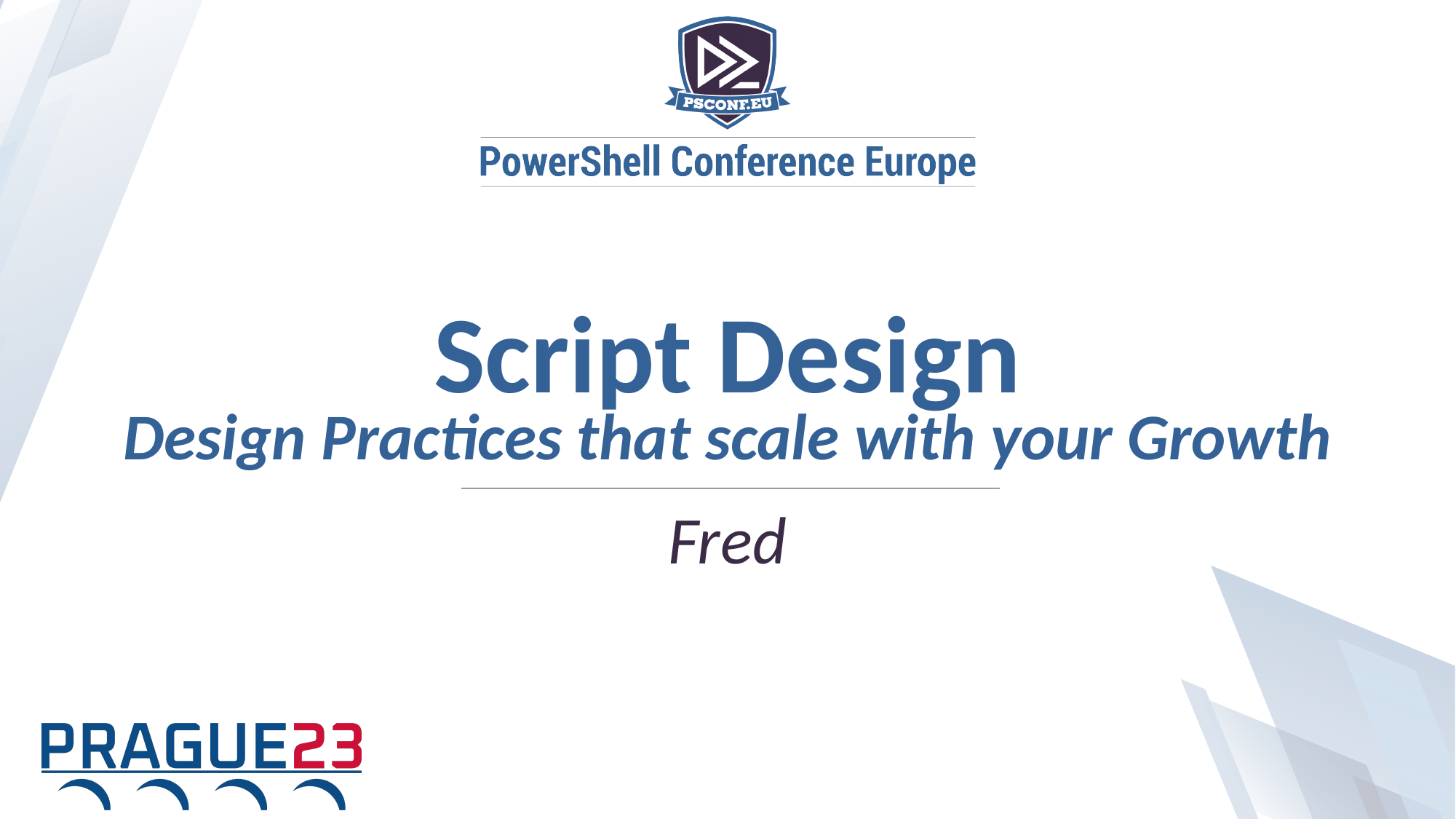

Script Design
Design Practices that scale with your Growth
Fred